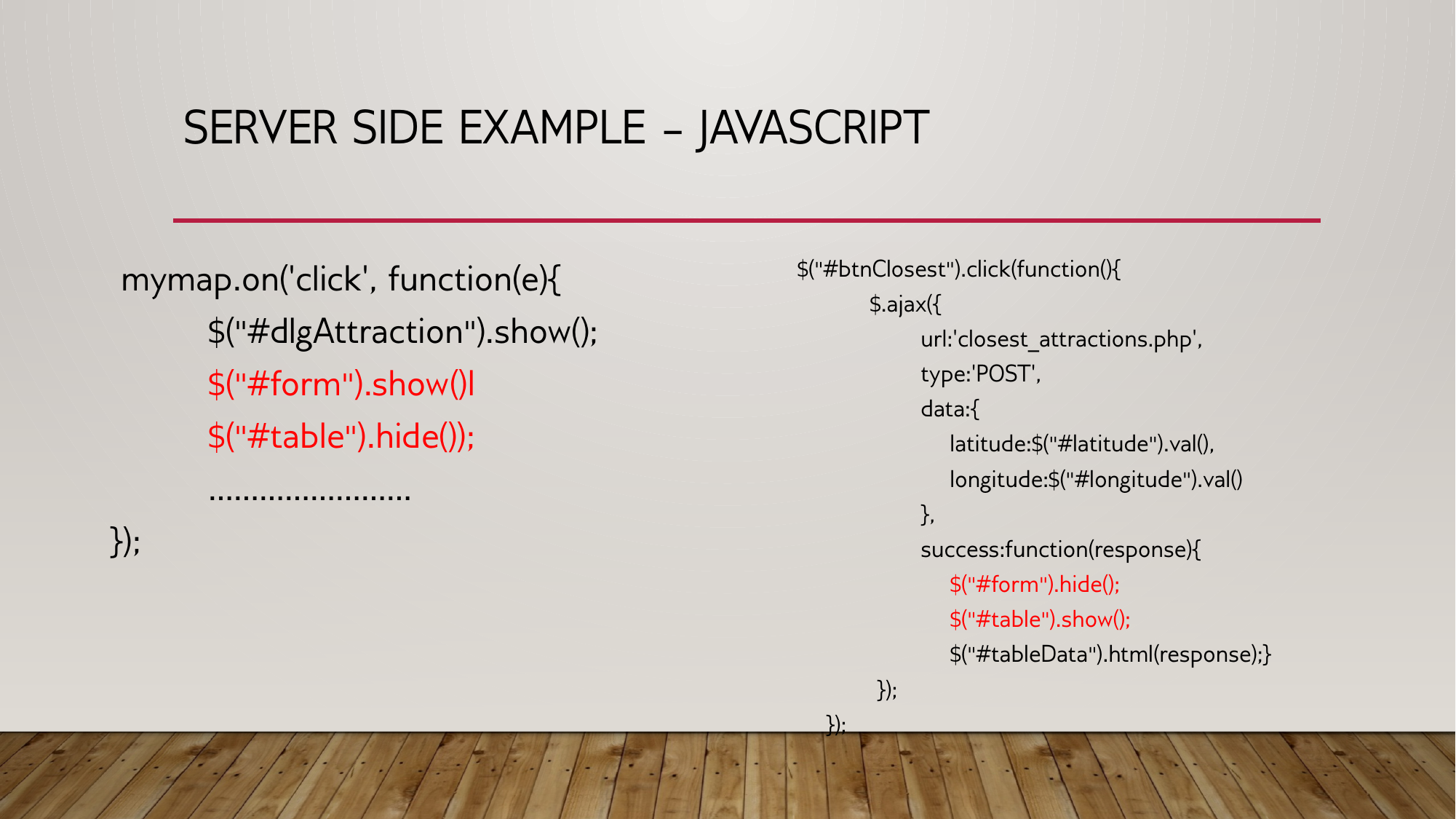

# Server side example – Javascript
 mymap.on('click', function(e){
         $("#dlgAttraction").show();
         $("#form").show()l
         $("#table").hide());
         ……………………
});

  $("#btnClosest").click(function(){
            $.ajax({
                   url:'closest_attractions.php',
                   type:'POST',
                   data:{
                       latitude:$("#latitude").val(),
                       longitude:$("#longitude").val()
                   },
                   success:function(response){
                       $("#form").hide();
                       $("#table").show();
                       $("#tableData").html(response);}
             });
      });